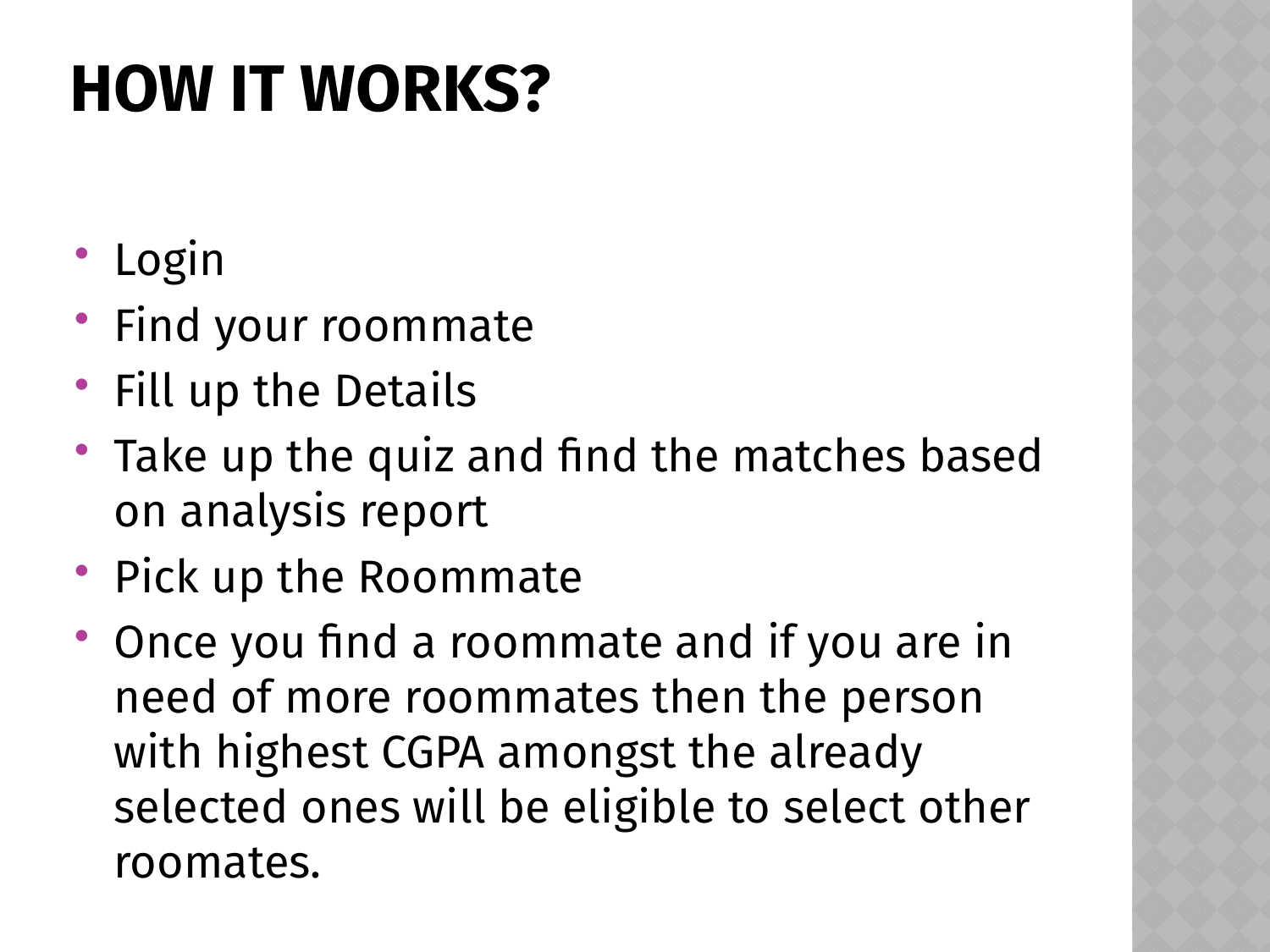

# How it Works?
Login
Find your roommate
Fill up the Details
Take up the quiz and find the matches based on analysis report
Pick up the Roommate
Once you find a roommate and if you are in need of more roommates then the person with highest CGPA amongst the already selected ones will be eligible to select other roomates.